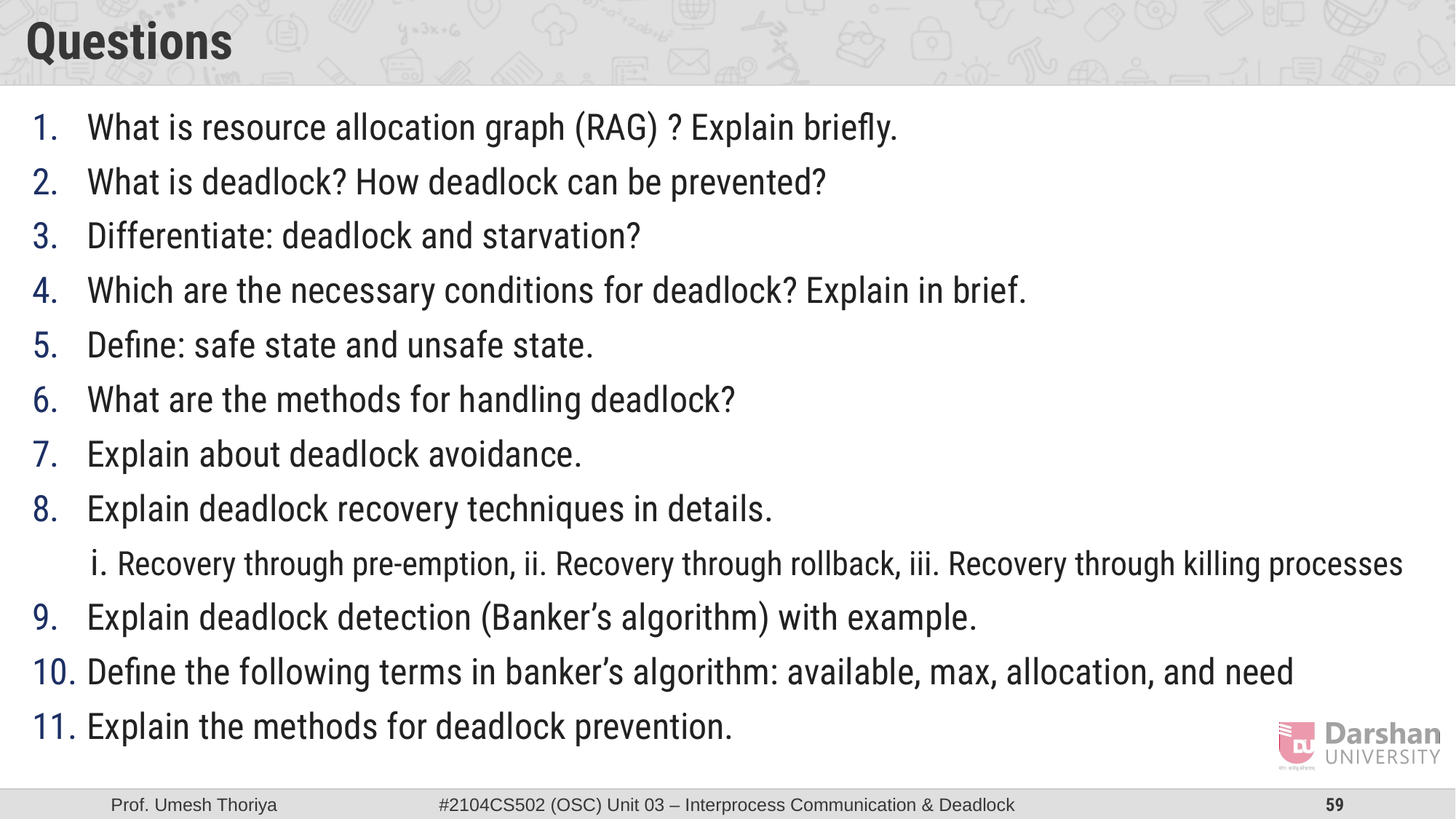

# Questions
What is resource allocation graph (RAG) ? Explain briefly.
What is deadlock? How deadlock can be prevented?
Differentiate: deadlock and starvation?
Which are the necessary conditions for deadlock? Explain in brief.
Define: safe state and unsafe state.
What are the methods for handling deadlock?
Explain about deadlock avoidance.
Explain deadlock recovery techniques in details.
       i. Recovery through pre-emption, ii. Recovery through rollback, iii. Recovery through killing processes
Explain deadlock detection (Banker’s algorithm) with example.
Define the following terms in banker’s algorithm: available, max, allocation, and need
Explain the methods for deadlock prevention.